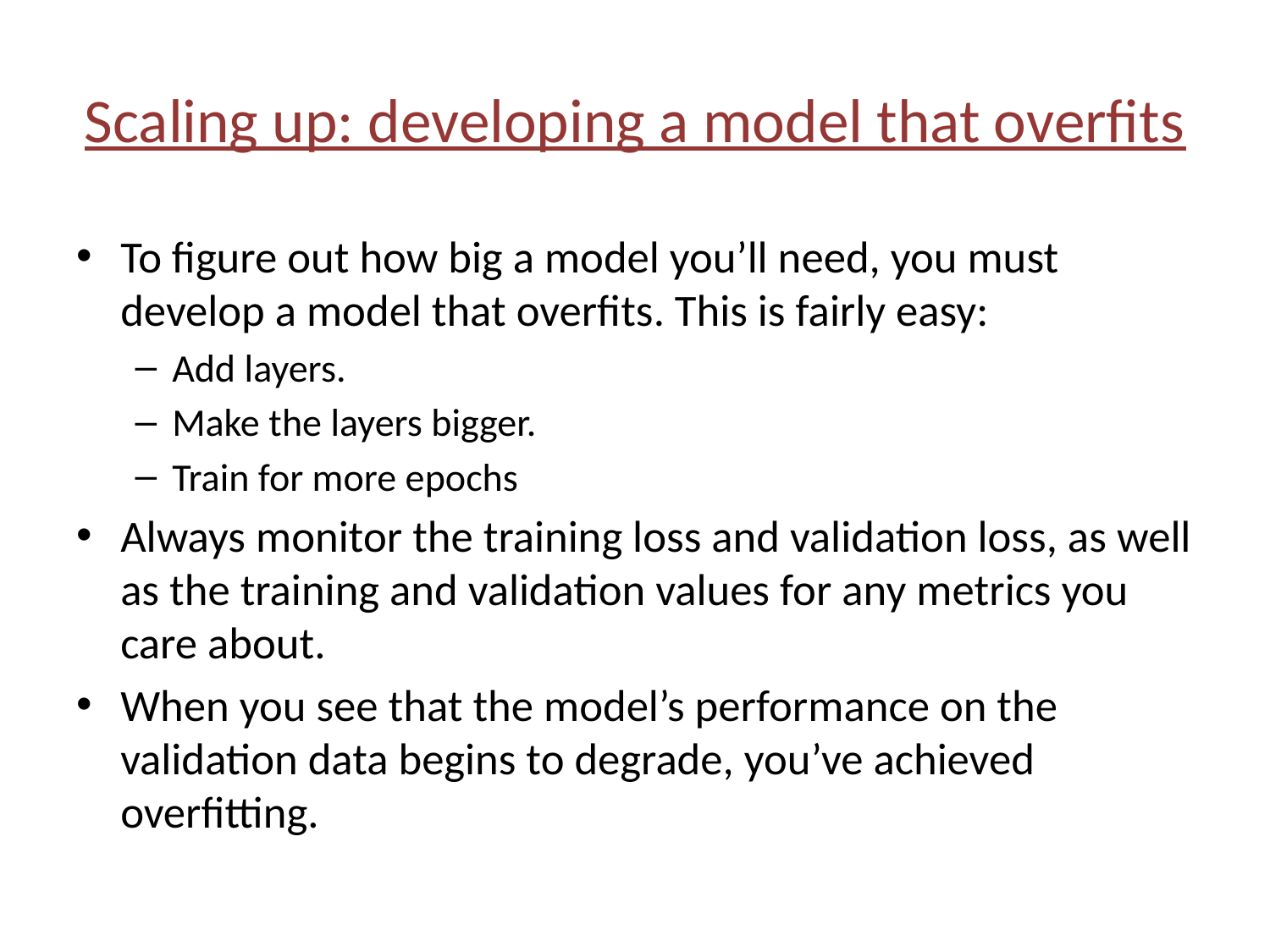

# Scaling up: developing a model that overfits
To figure out how big a model you’ll need, you must develop a model that overfits. This is fairly easy:
Add layers.
Make the layers bigger.
Train for more epochs
Always monitor the training loss and validation loss, as well as the training and validation values for any metrics you care about.
When you see that the model’s performance on the validation data begins to degrade, you’ve achieved overfitting.